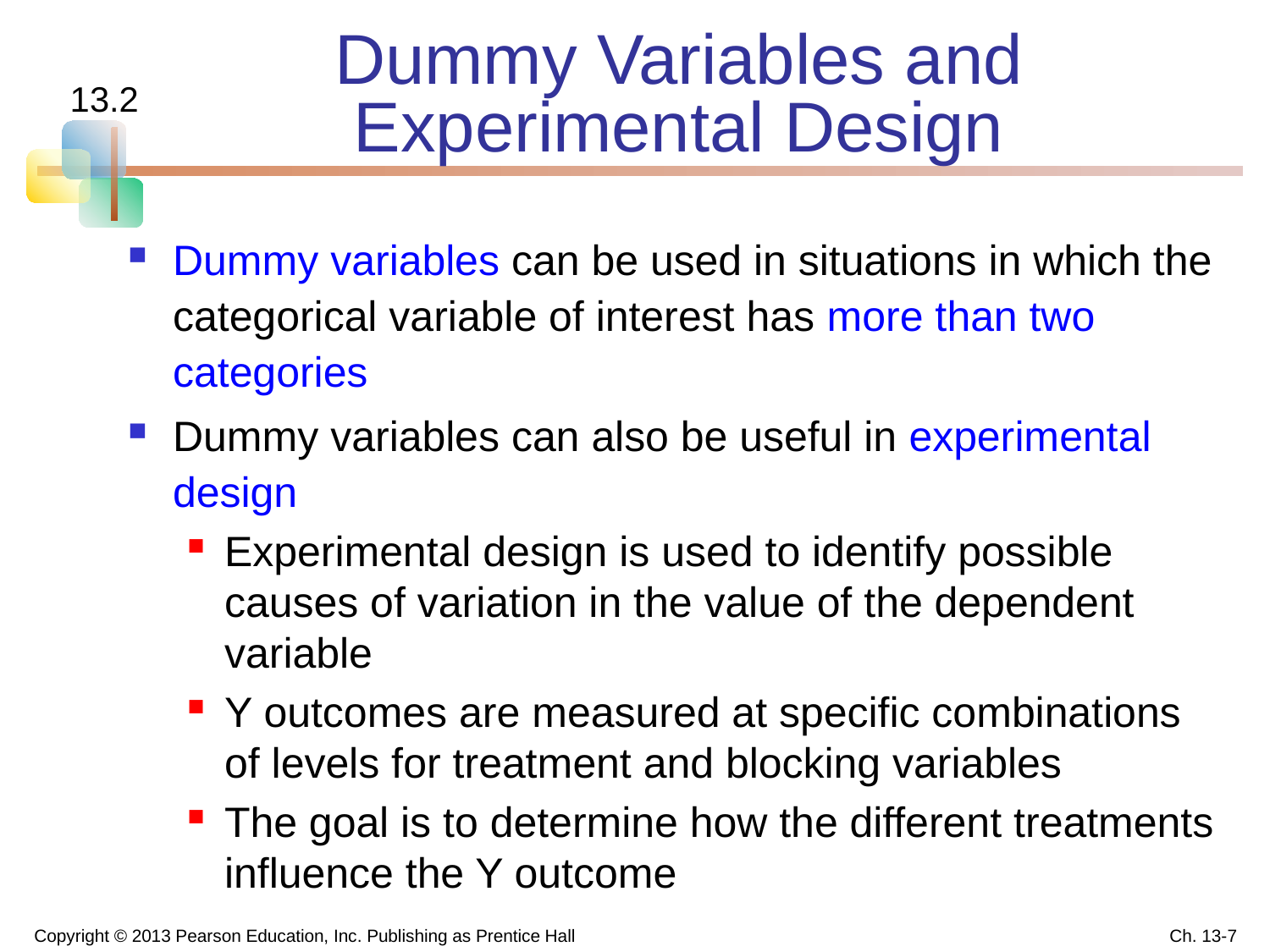

# Dummy Variables and Experimental Design
13.2
Dummy variables can be used in situations in which the categorical variable of interest has more than two categories
Dummy variables can also be useful in experimental design
Experimental design is used to identify possible causes of variation in the value of the dependent variable
Y outcomes are measured at specific combinations of levels for treatment and blocking variables
The goal is to determine how the different treatments influence the Y outcome
Copyright © 2013 Pearson Education, Inc. Publishing as Prentice Hall
Ch. 13-7